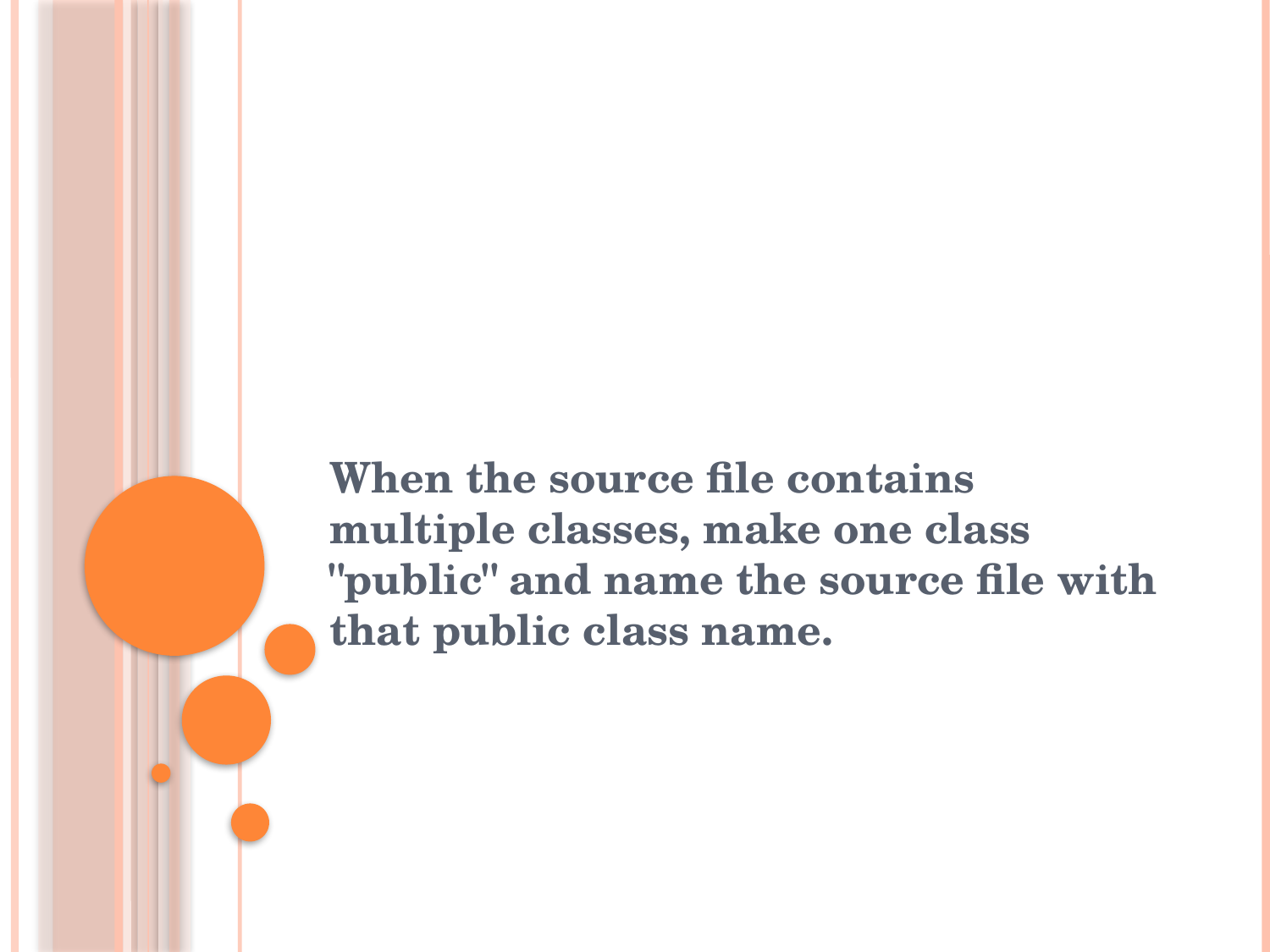

#
When the source file contains multiple classes, make one class "public" and name the source file with that public class name.